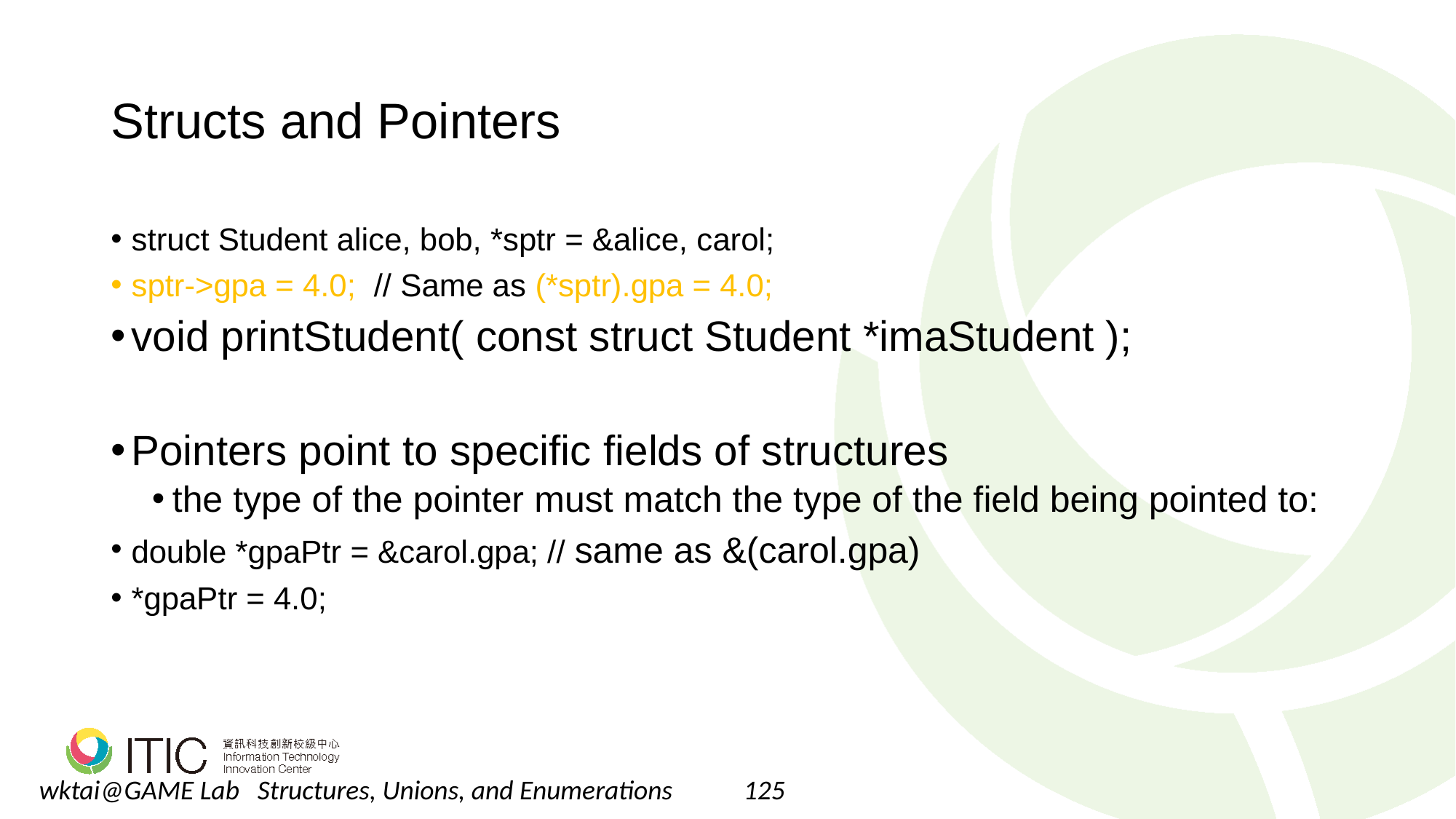

# Structs and Pointers
struct Student alice, bob, *sptr = &alice, carol;
sptr->gpa = 4.0;  // Same as (*sptr).gpa = 4.0;
void printStudent( const struct Student *imaStudent );

Pointers point to specific fields of structures
the type of the pointer must match the type of the field being pointed to:
double *gpaPtr = &carol.gpa; // same as &(carol.gpa)
*gpaPtr = 4.0;